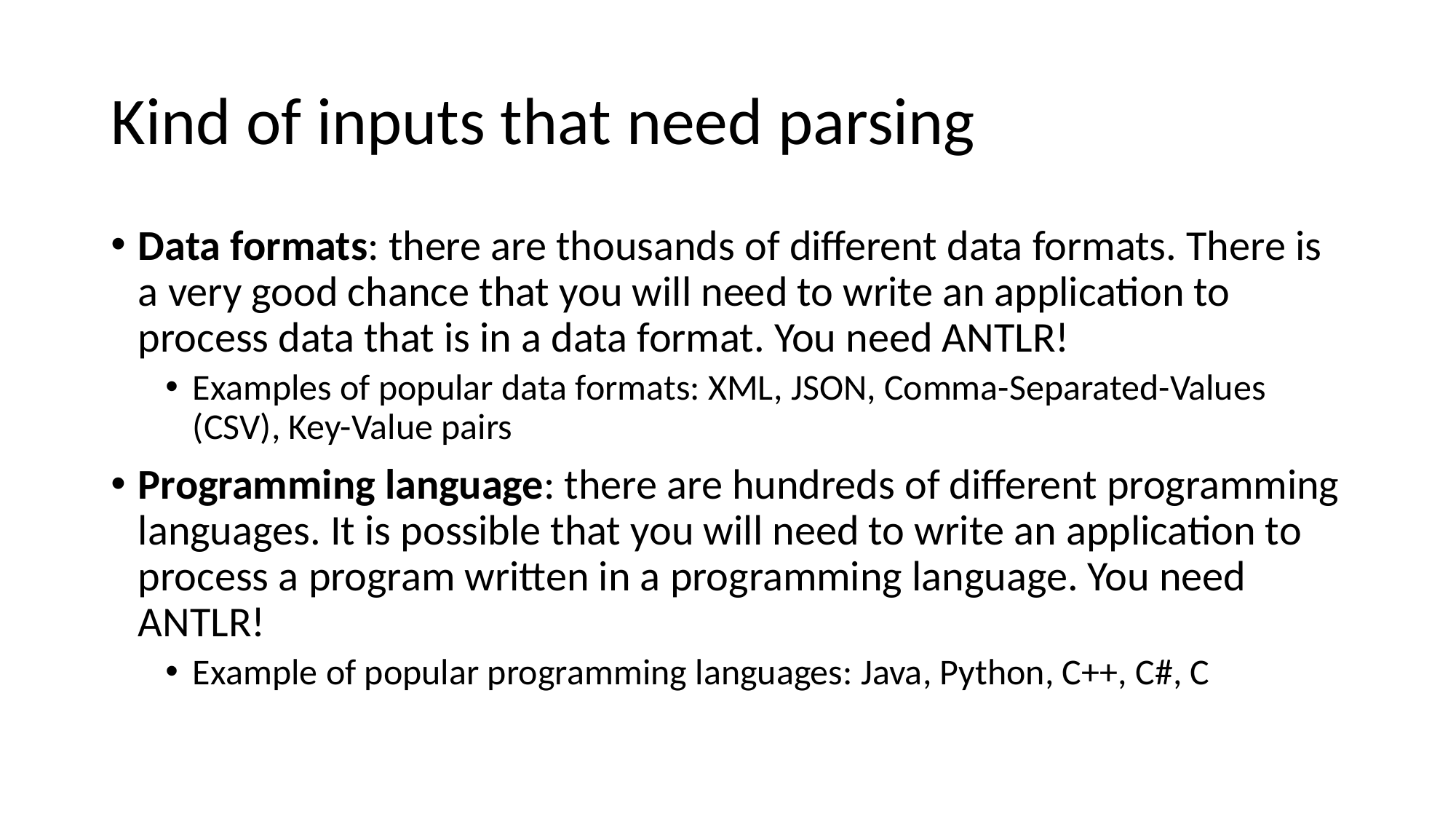

# Kind of inputs that need parsing
Data formats: there are thousands of different data formats. There is a very good chance that you will need to write an application to process data that is in a data format. You need ANTLR!
Examples of popular data formats: XML, JSON, Comma-Separated-Values (CSV), Key-Value pairs
Programming language: there are hundreds of different programming languages. It is possible that you will need to write an application to process a program written in a programming language. You need ANTLR!
Example of popular programming languages: Java, Python, C++, C#, C